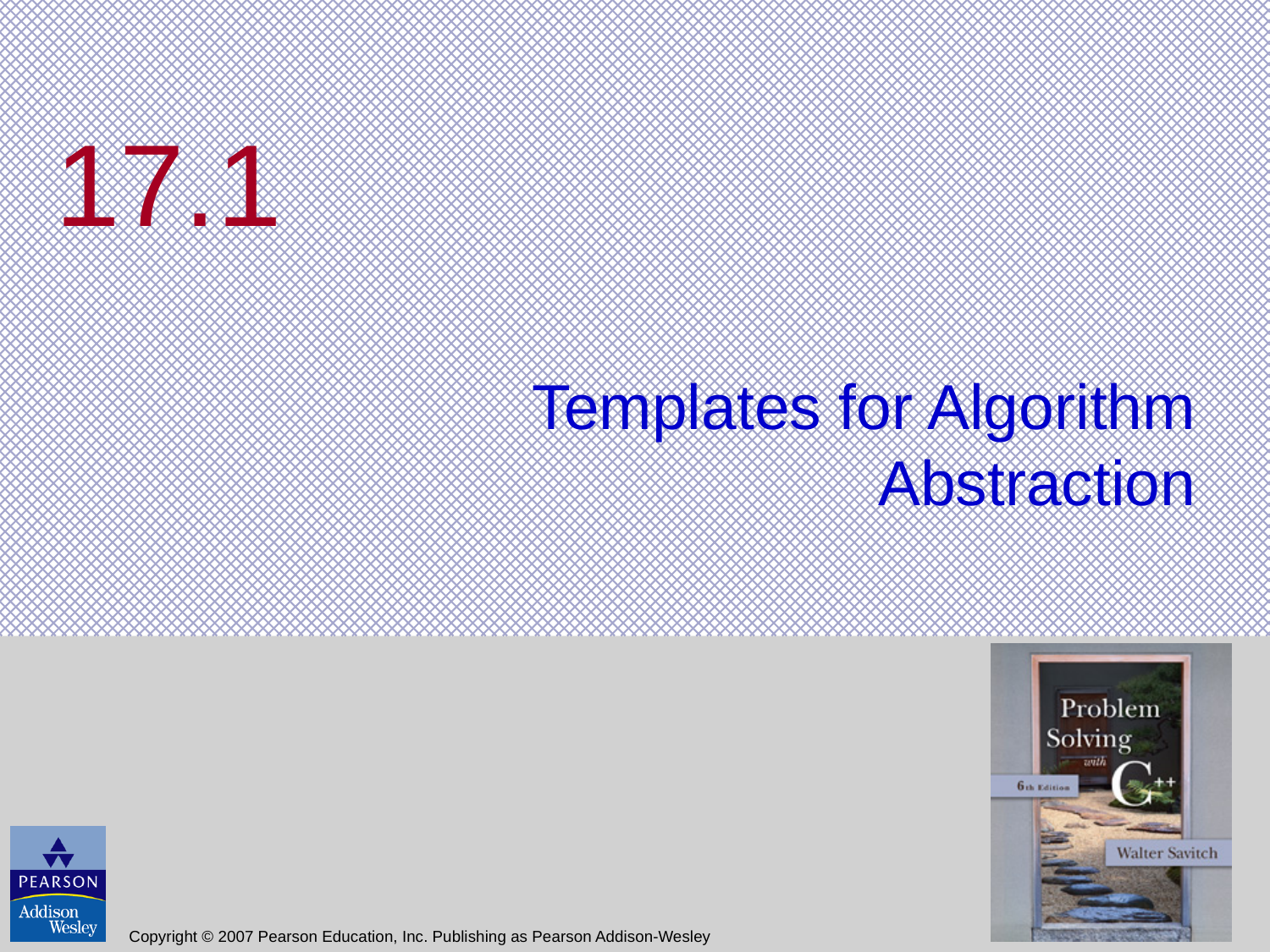

# 17.1
Templates for Algorithm Abstraction
Copyright © 2007 Pearson Education, Inc. Publishing as Pearson Addison-Wesley